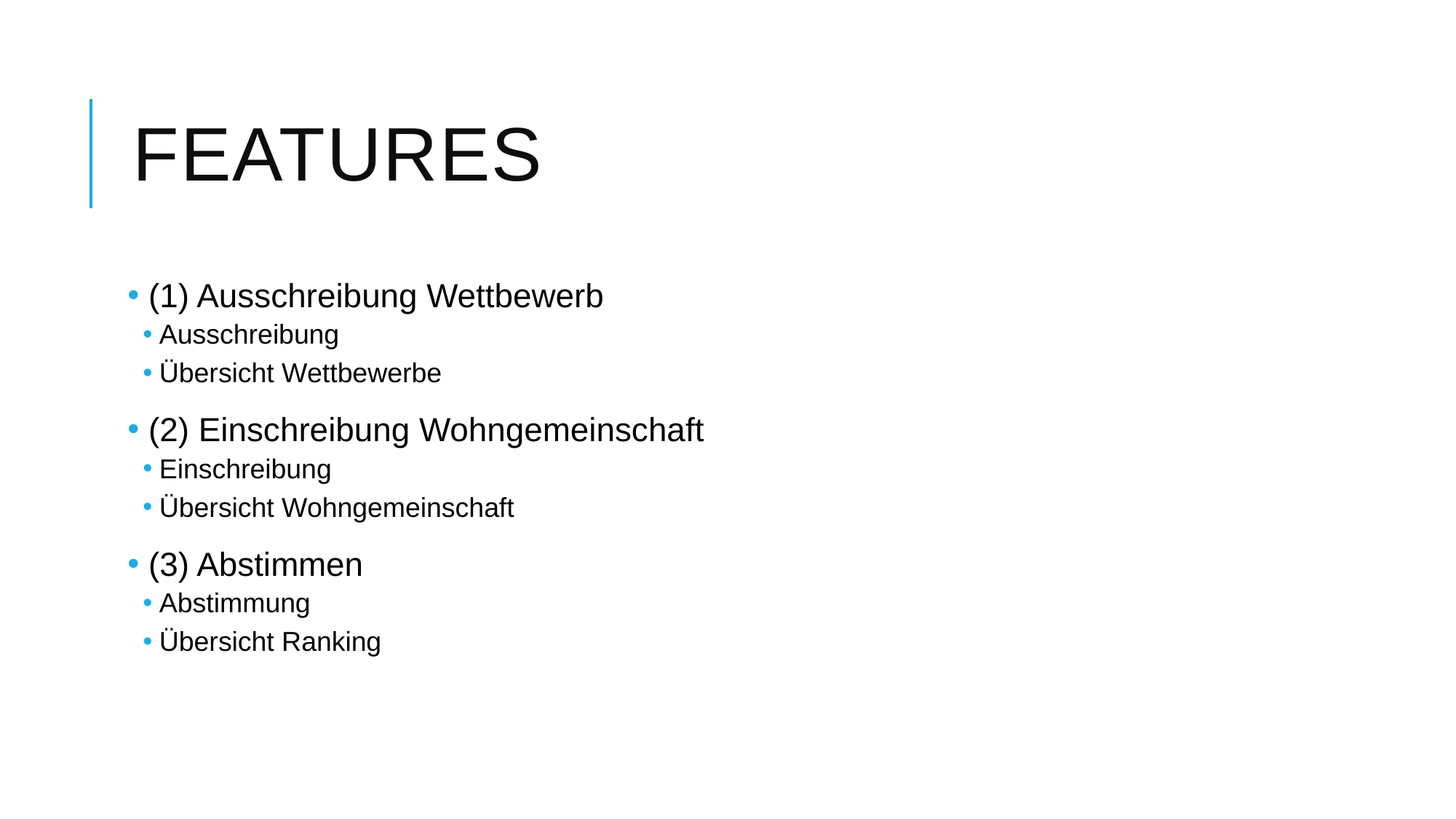

# Features
 (1) Ausschreibung Wettbewerb
Ausschreibung
Übersicht Wettbewerbe
 (2) Einschreibung Wohngemeinschaft
Einschreibung
Übersicht Wohngemeinschaft
 (3) Abstimmen
Abstimmung
Übersicht Ranking